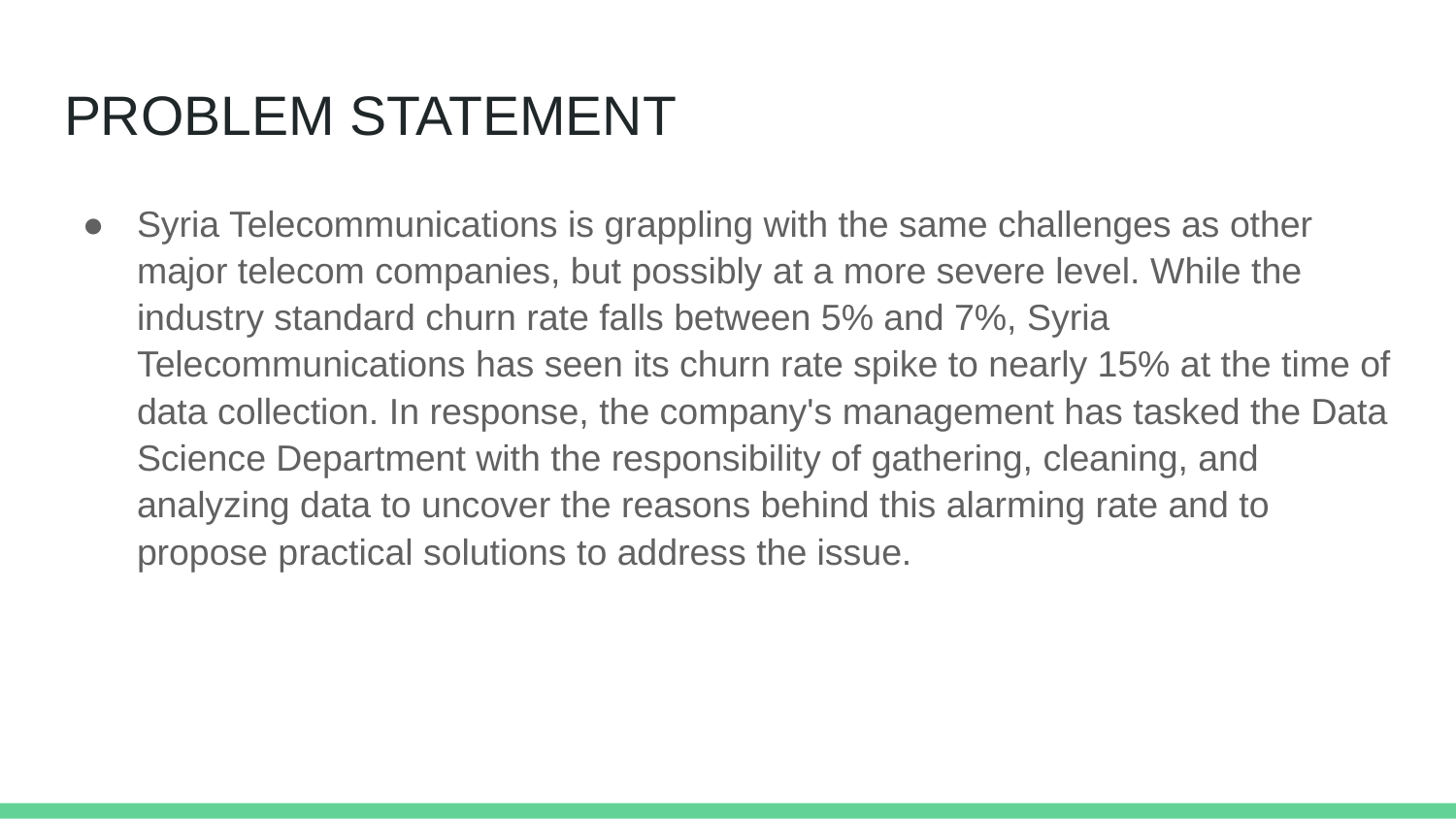

# PROBLEM STATEMENT
Syria Telecommunications is grappling with the same challenges as other major telecom companies, but possibly at a more severe level. While the industry standard churn rate falls between 5% and 7%, Syria Telecommunications has seen its churn rate spike to nearly 15% at the time of data collection. In response, the company's management has tasked the Data Science Department with the responsibility of gathering, cleaning, and analyzing data to uncover the reasons behind this alarming rate and to propose practical solutions to address the issue.